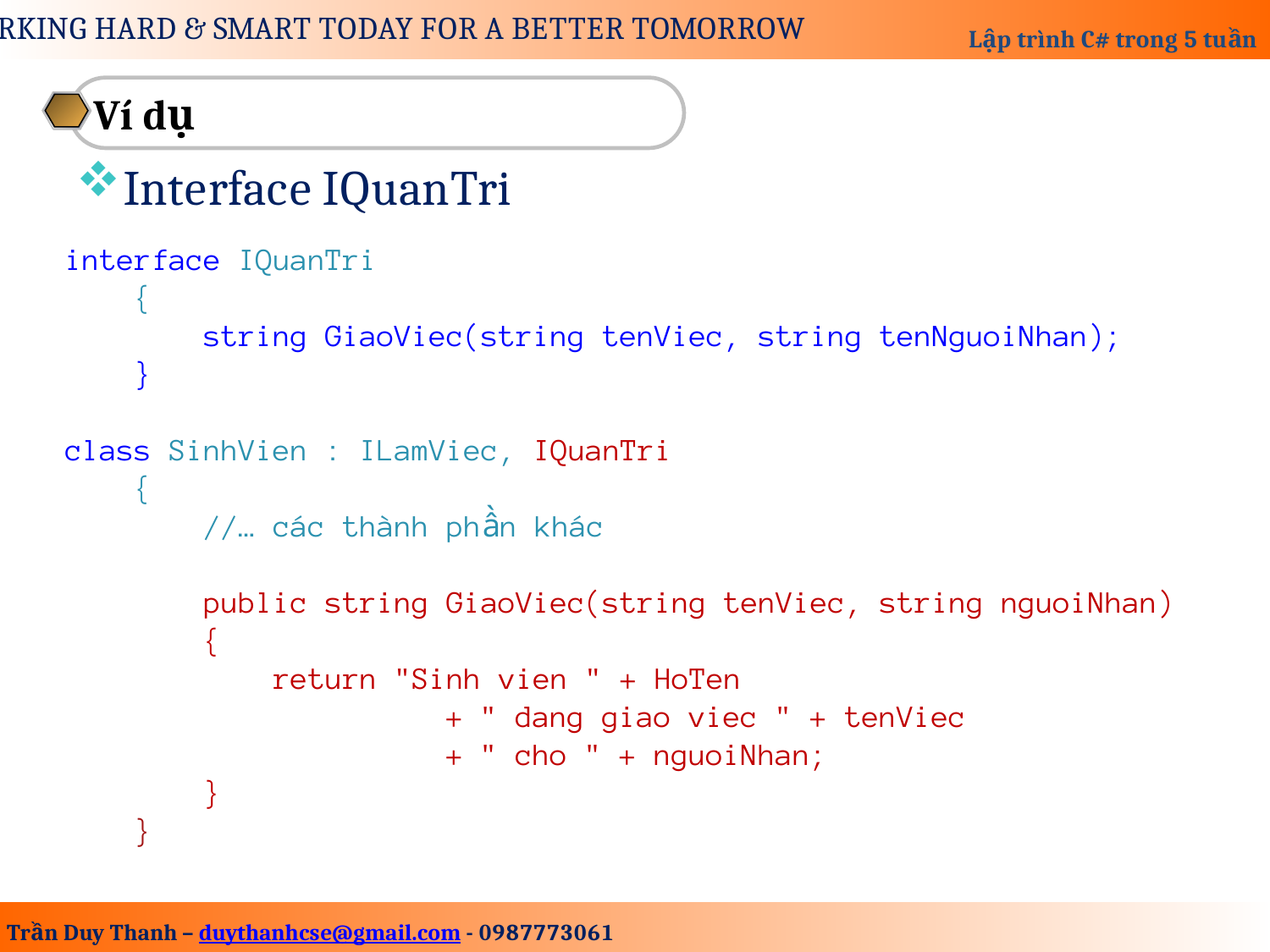

Ví dụ

Interface IQuanTri
interface IQuanTri
    {
        string GiaoViec(string tenViec, string tenNguoiNhan);
    }

class SinhVien : ILamViec, IQuanTri
    {
        //… các thành phần khác

        public string GiaoViec(string tenViec, string nguoiNhan)
        {
            return "Sinh vien " + HoTen
			+ " dang giao viec " + tenViec
			+ " cho " + nguoiNhan;
        }
    }